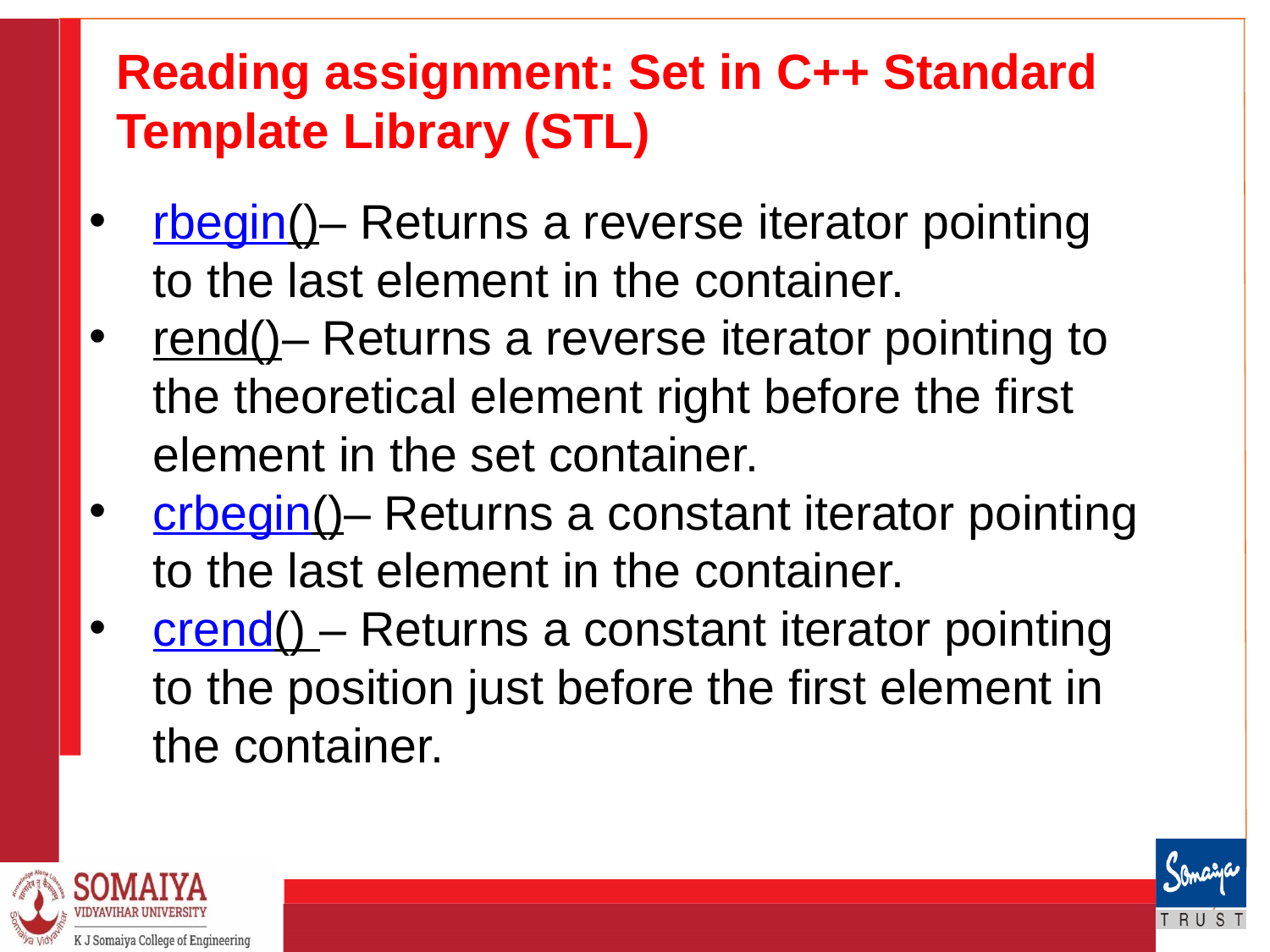

# Reading assignment: Set in C++ Standard Template Library (STL)
rbegin()– Returns a reverse iterator pointing to the last element in the container.
rend()– Returns a reverse iterator pointing to the theoretical element right before the first element in the set container.
crbegin()– Returns a constant iterator pointing to the last element in the container.
crend() – Returns a constant iterator pointing to the position just before the first element in the container.